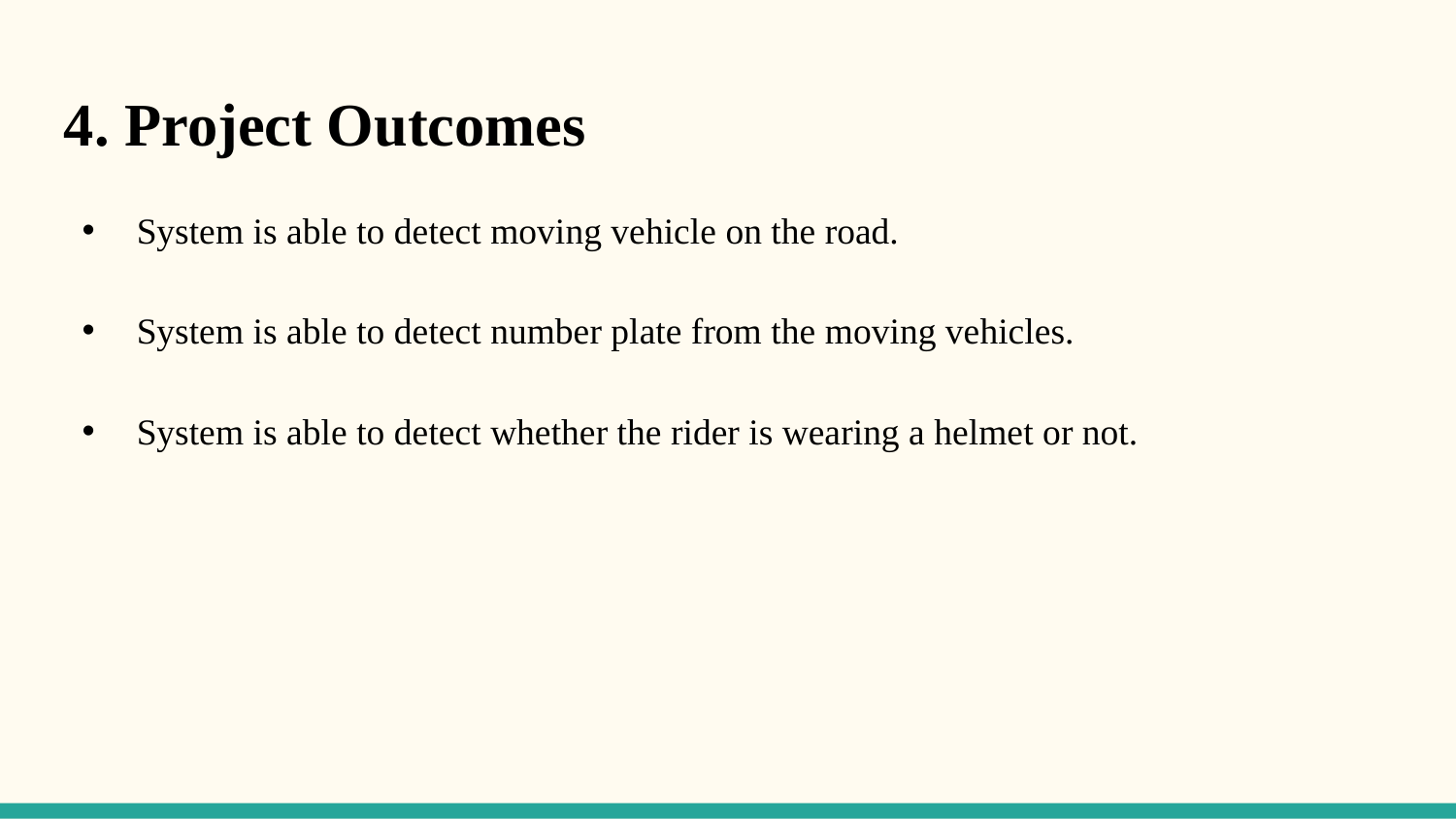

4. Project Outcomes
System is able to detect moving vehicle on the road.

System is able to detect number plate from the moving vehicles.

System is able to detect whether the rider is wearing a helmet or not.